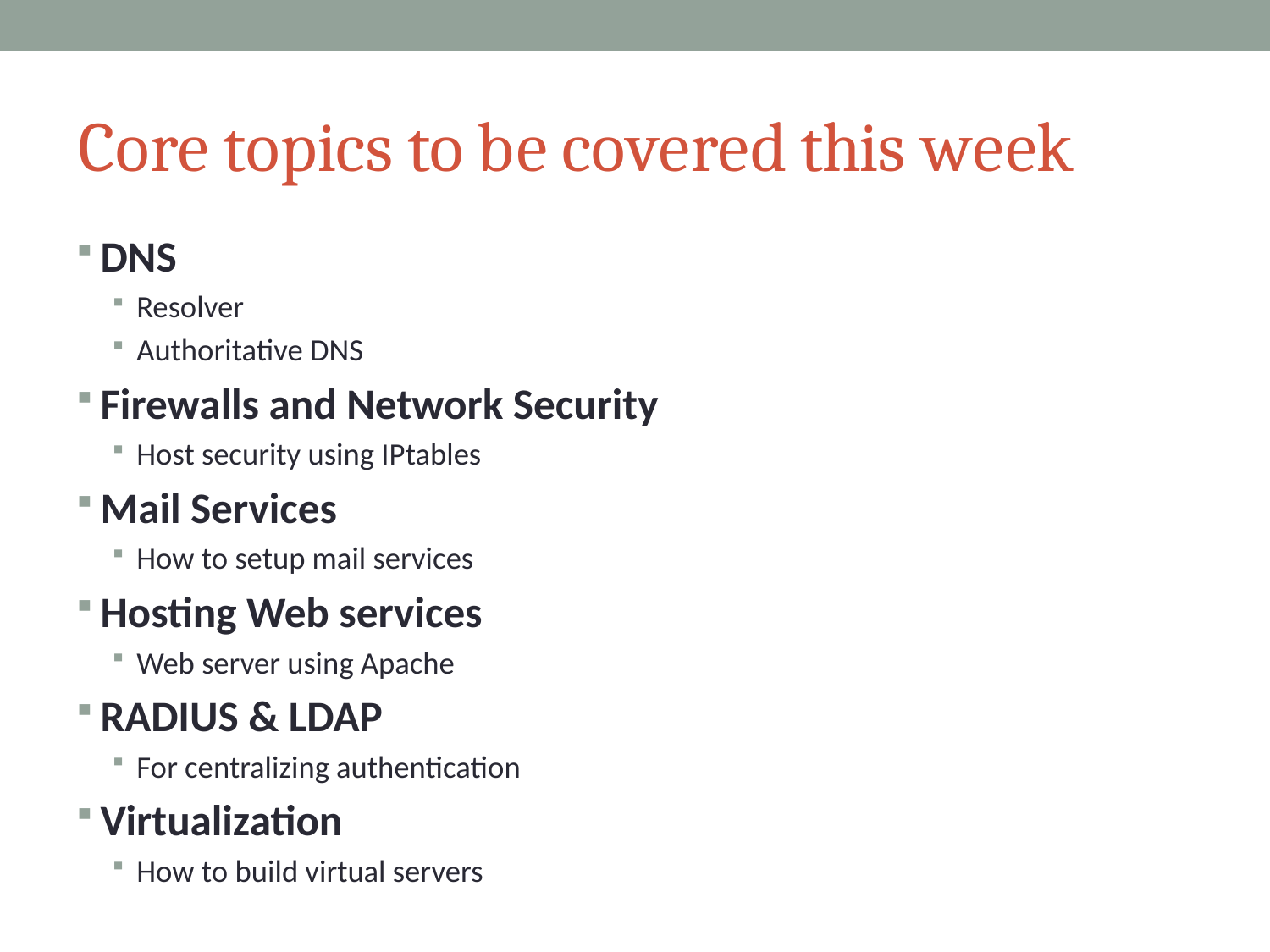

# Core topics to be covered this week
DNS
Resolver
Authoritative DNS
Firewalls and Network Security
Host security using IPtables
Mail Services
How to setup mail services
Hosting Web services
Web server using Apache
RADIUS & LDAP
For centralizing authentication
Virtualization
How to build virtual servers